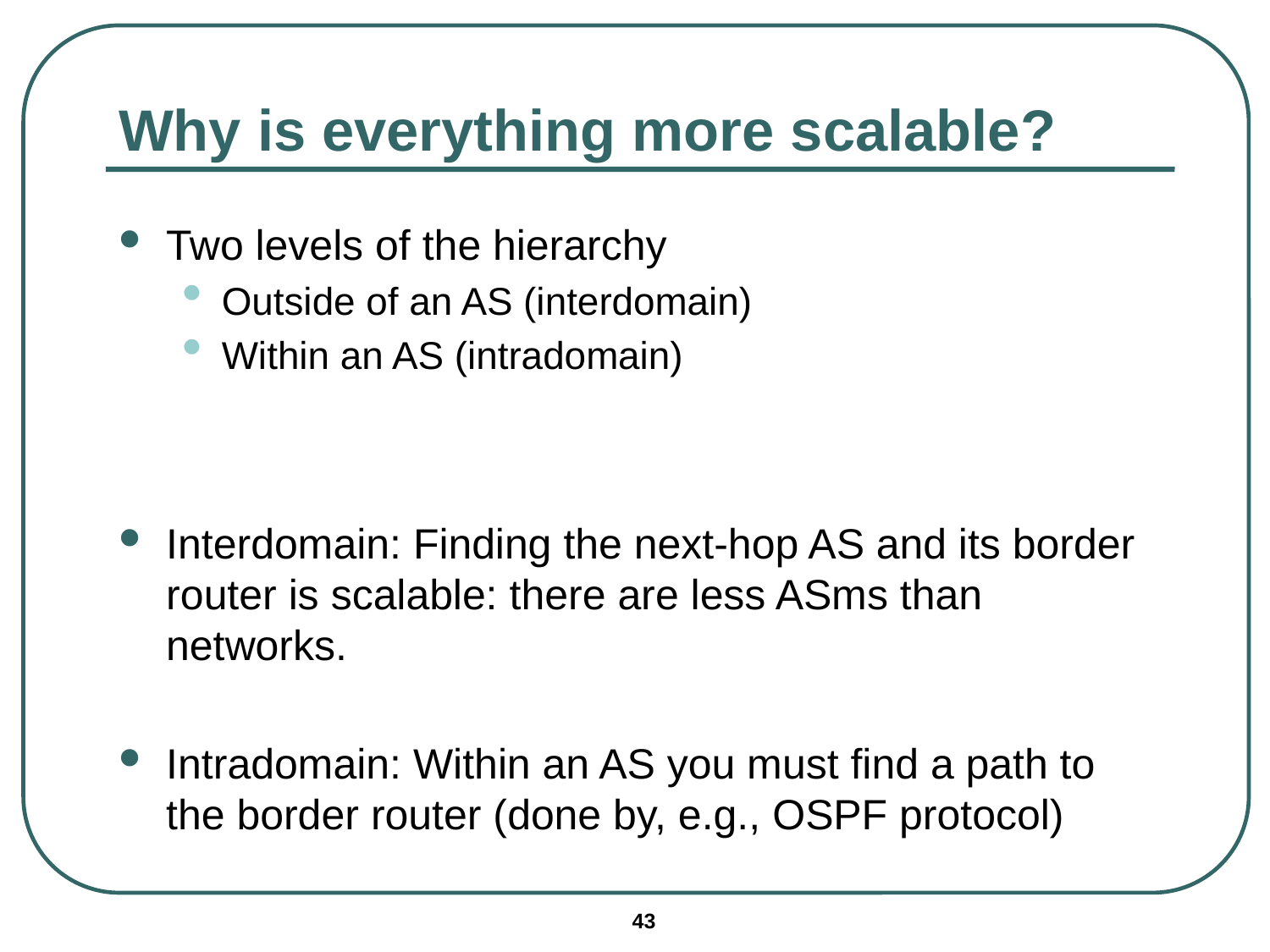

# Why is everything more scalable?
Two levels of the hierarchy
Outside of an AS (interdomain)
Within an AS (intradomain)

Interdomain: Finding the next-hop AS and its border router is scalable: there are less ASms than networks.

Intradomain: Within an AS you must find a path to the border router (done by, e.g., OSPF protocol)
43